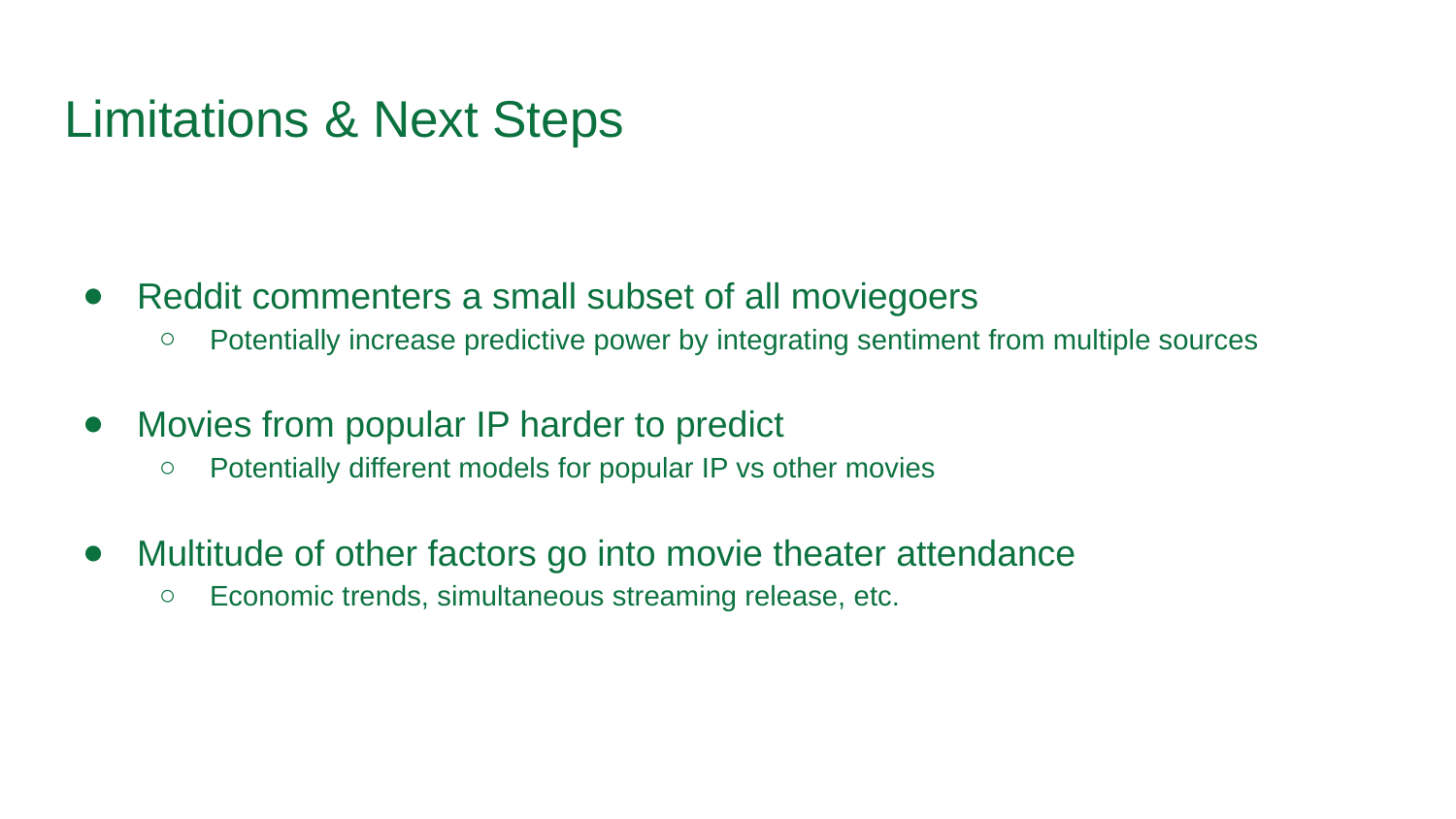

# Limitations & Next Steps

Reddit commenters a small subset of all moviegoers
Potentially increase predictive power by integrating sentiment from multiple sources
Movies from popular IP harder to predict
Potentially different models for popular IP vs other movies
Multitude of other factors go into movie theater attendance
Economic trends, simultaneous streaming release, etc.